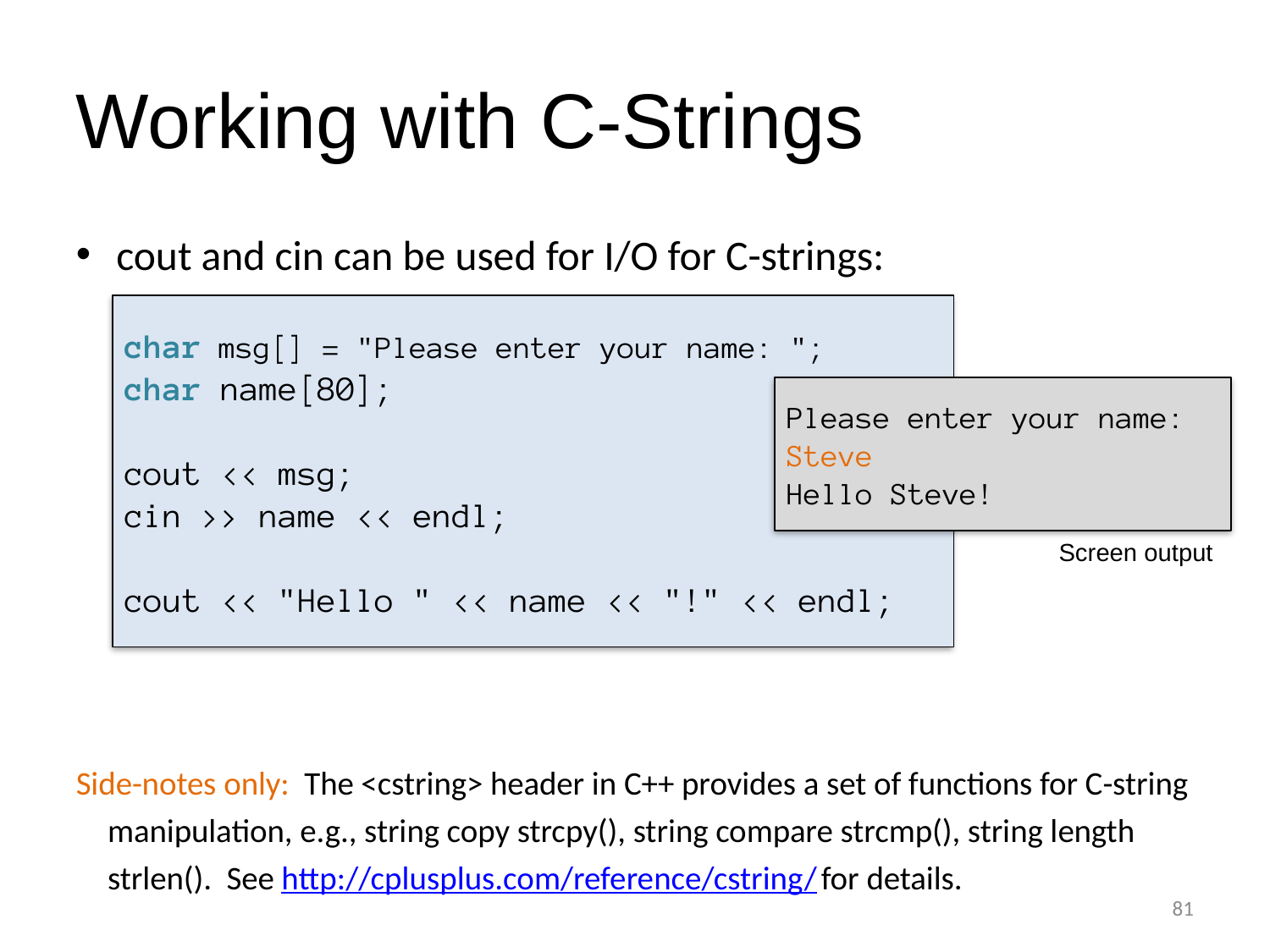

Working with C-Strings
cout and cin can be used for I/O for C-strings:

Side-notes only:  The <cstring> header in C++ provides a set of functions for C-string manipulation, e.g., string copy strcpy(), string compare strcmp(), string length strlen().  See http://cplusplus.com/reference/cstring/ for details.
char msg[] = "Please enter your name: ";
char name[80];

cout << msg;
cin >> name << endl;

cout << "Hello " << name << "!" << endl;
Please enter your name:  Steve
Hello Steve!
Screen output
81